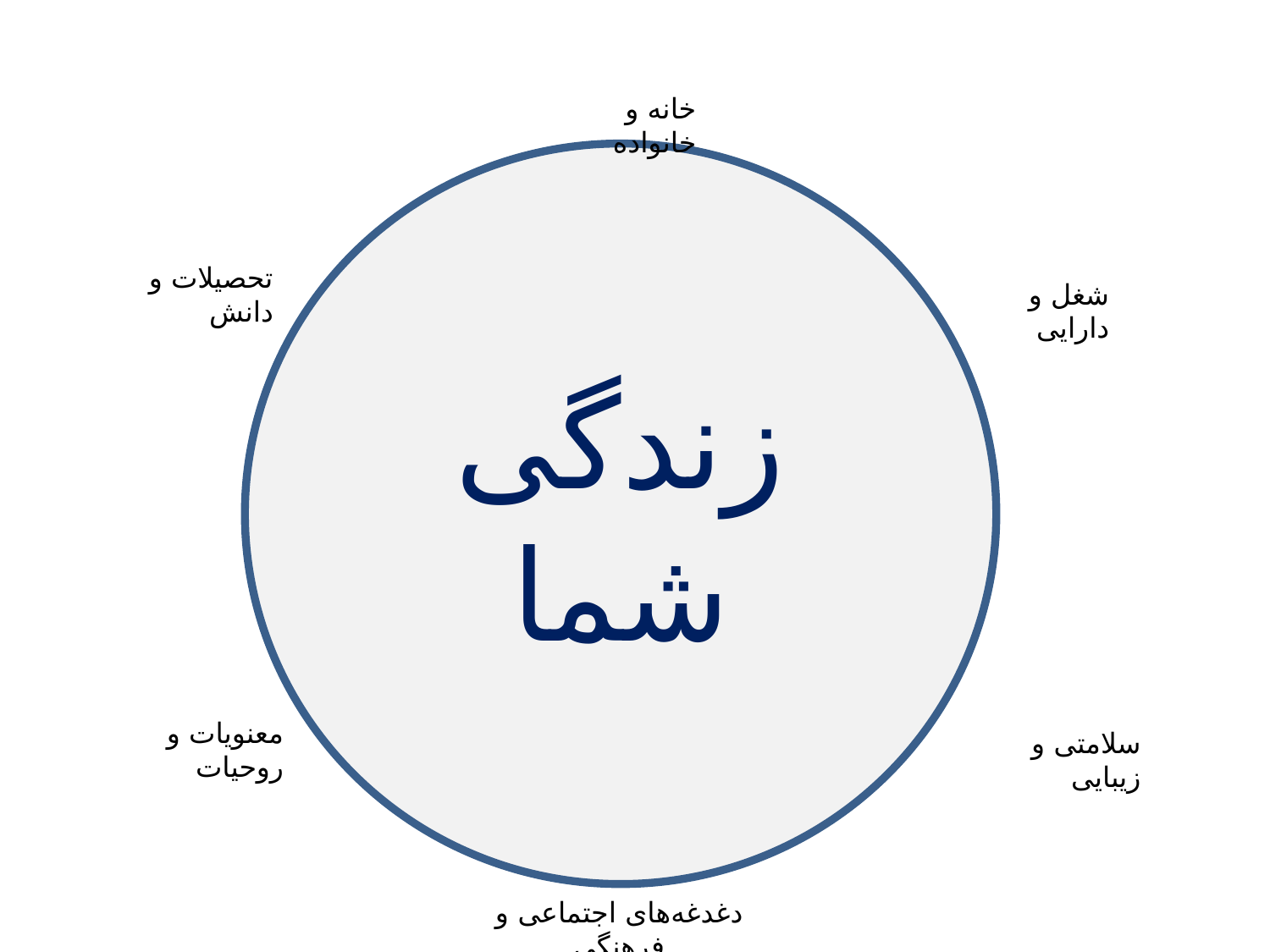

خانه و خانواده
زندگی شما
تحصیلات و دانش
شغل و دارایی
معنویات و روحیات
سلامتی و زیبایی
دغدغه‌های اجتماعی و فرهنگی